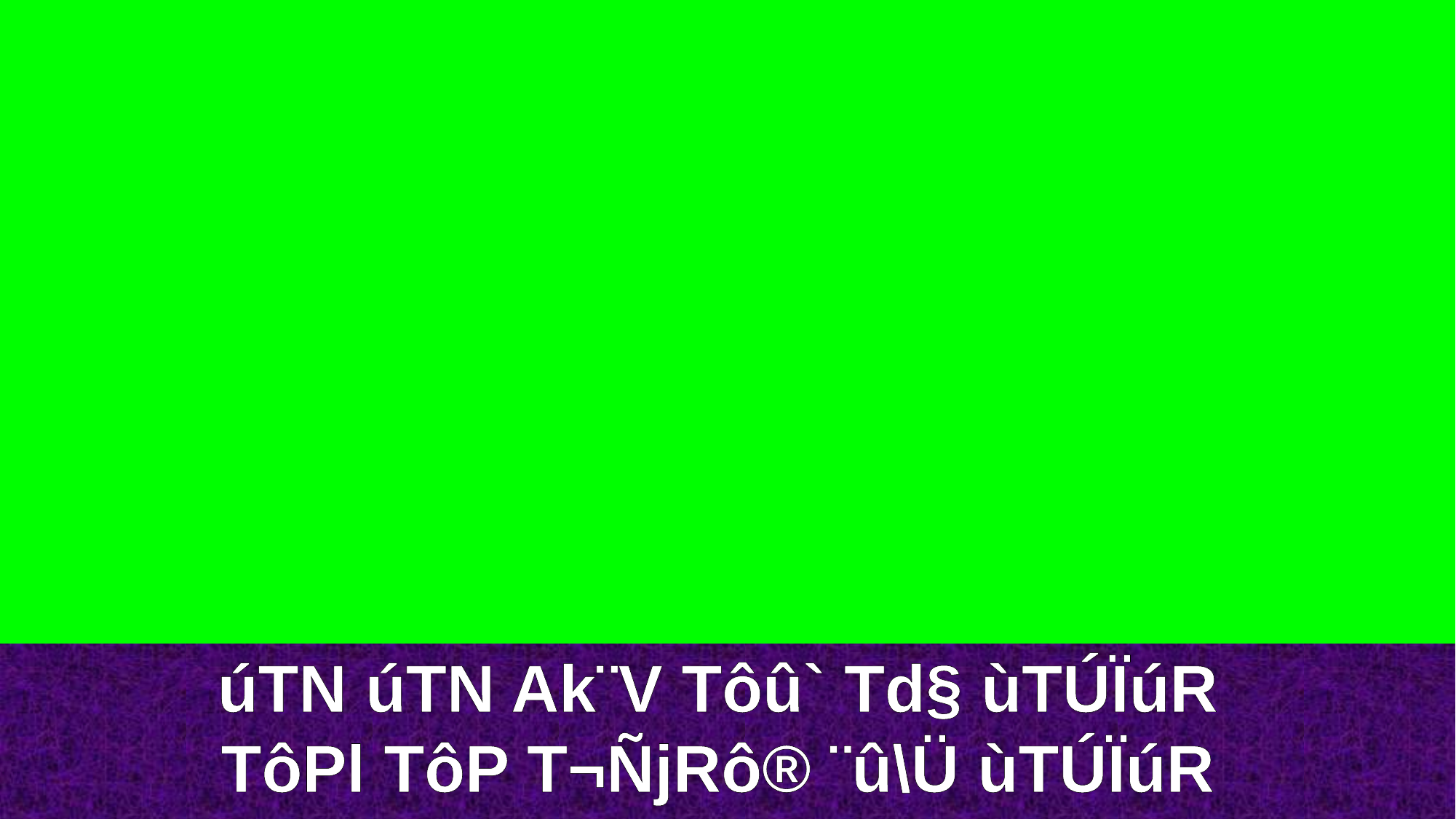

úTN úTN Ak¨V Tôû` Td§ ùTÚÏúR
TôPl TôP T¬ÑjRô® ¨û\Ü ùTÚÏúR